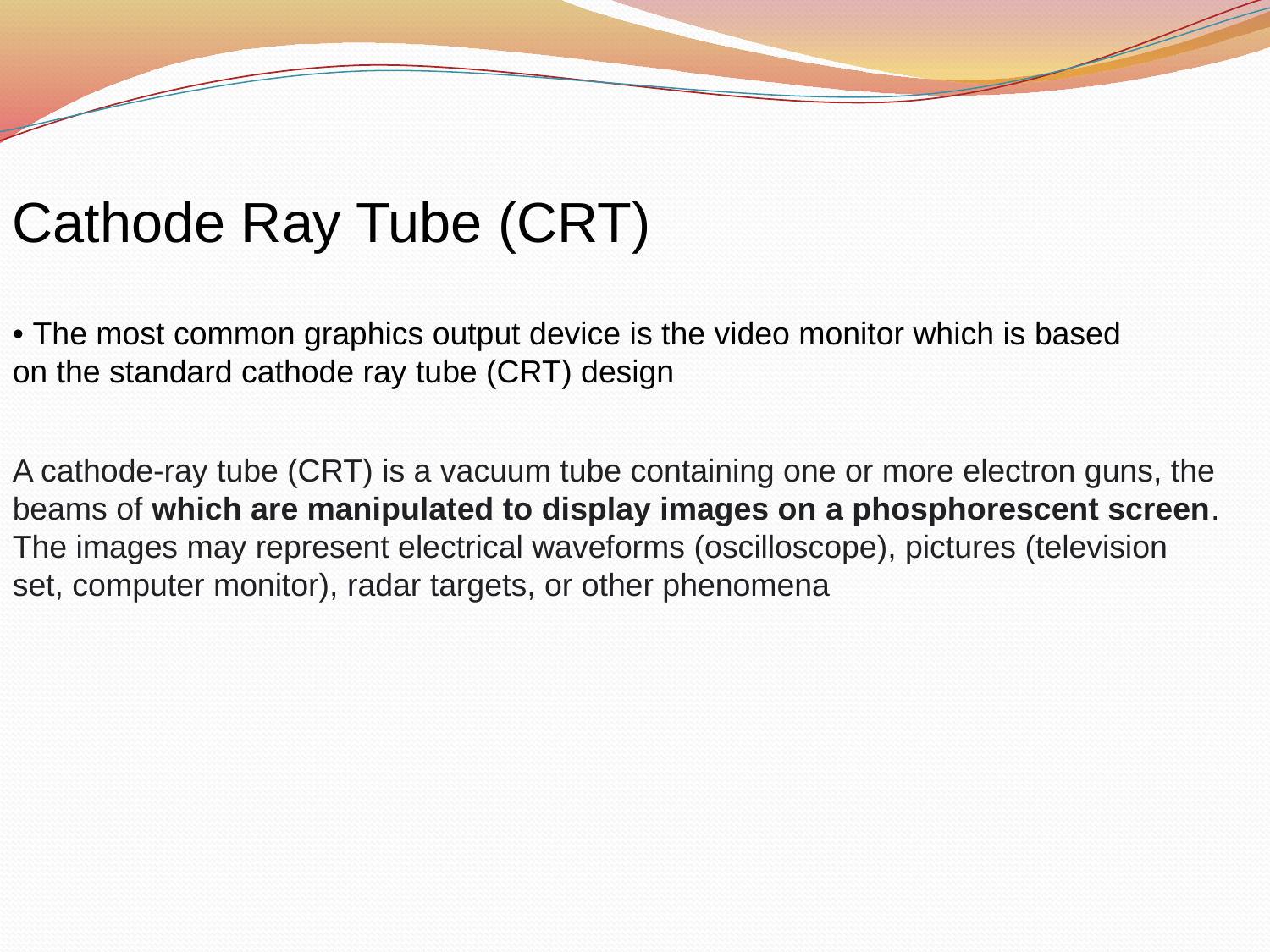

Cathode Ray Tube (CRT)
• The most common graphics output device is the video monitor which is based on the standard cathode ray tube (CRT) design
A cathode-ray tube (CRT) is a vacuum tube containing one or more electron guns, the beams of which are manipulated to display images on a phosphorescent screen. The images may represent electrical waveforms (oscilloscope), pictures (television set, computer monitor), radar targets, or other phenomena